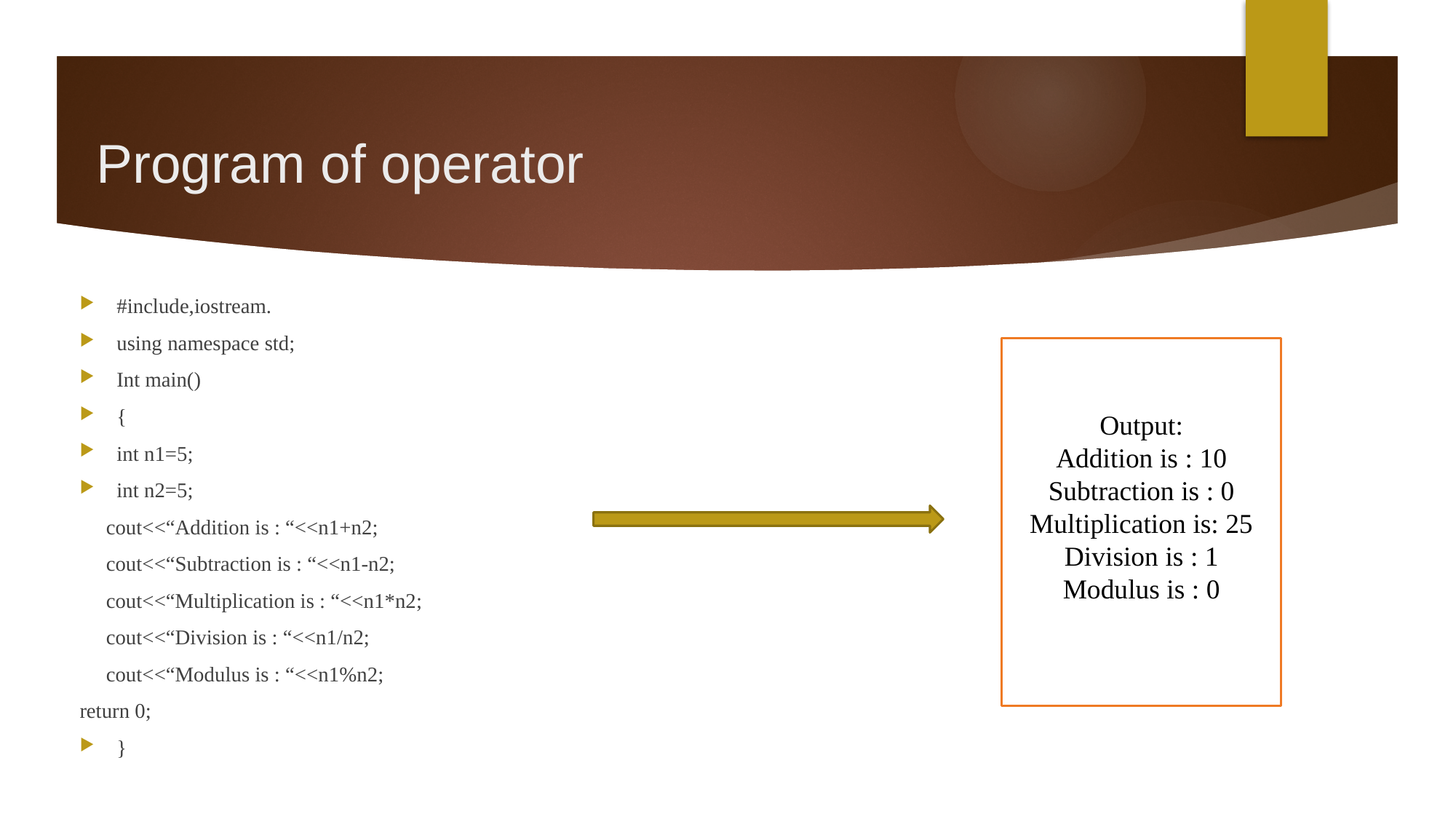

# Program of operator
#include,iostream.
using namespace std;
Int main()
{
int n1=5;
int n2=5;
     cout<<“Addition is : “<<n1+n2;
     cout<<“Subtraction is : “<<n1-n2;
     cout<<“Multiplication is : “<<n1*n2;
     cout<<“Division is : “<<n1/n2;
     cout<<“Modulus is : “<<n1%n2;
return 0;
}

Output:
Addition is : 10
Subtraction is : 0
Multiplication is: 25
Division is : 1
Modulus is : 0